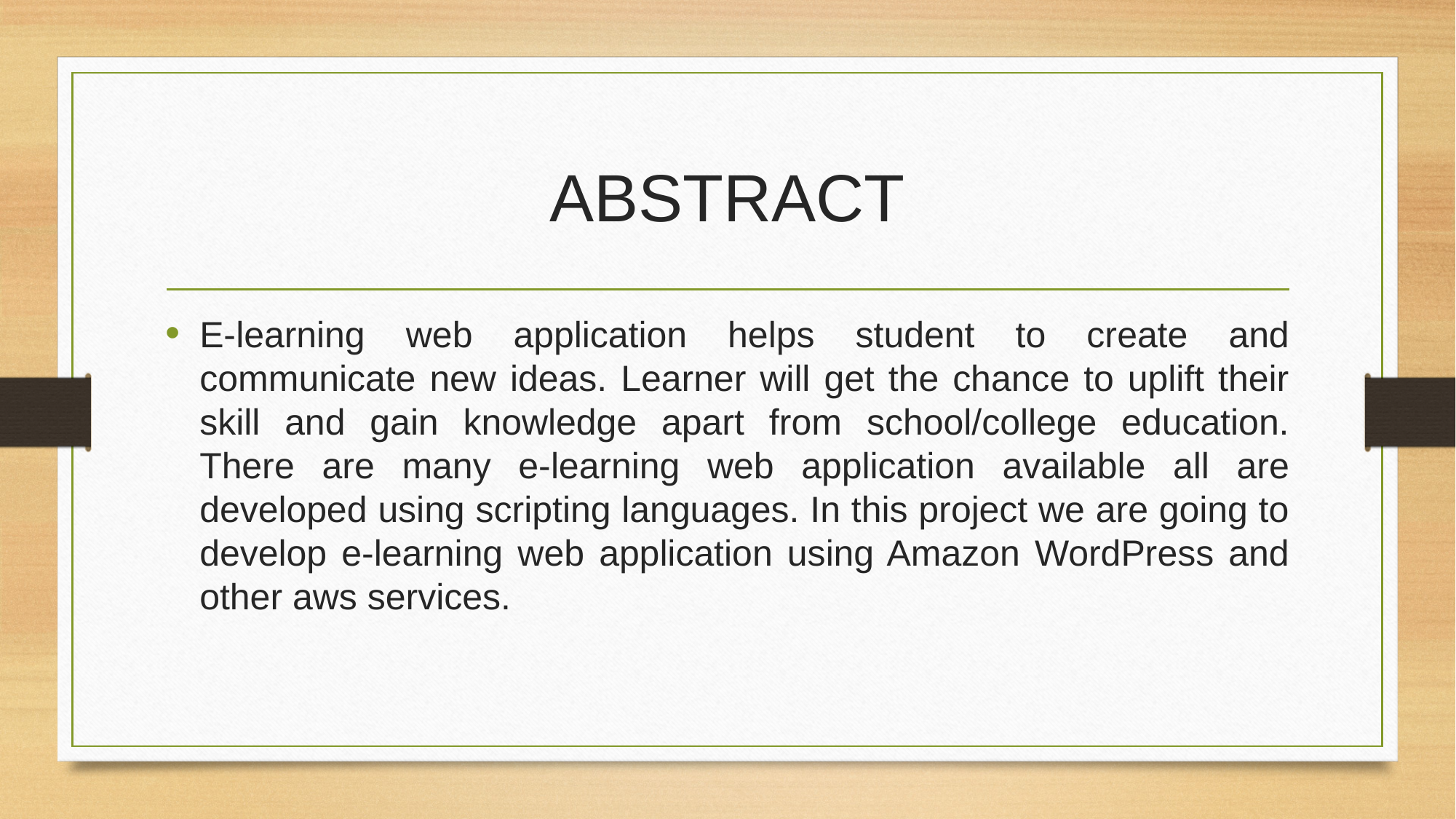

# ABSTRACT
E-learning web application helps student to create and communicate new ideas. Learner will get the chance to uplift their skill and gain knowledge apart from school/college education. There are many e-learning web application available all are developed using scripting languages. In this project we are going to develop e-learning web application using Amazon WordPress and other aws services.